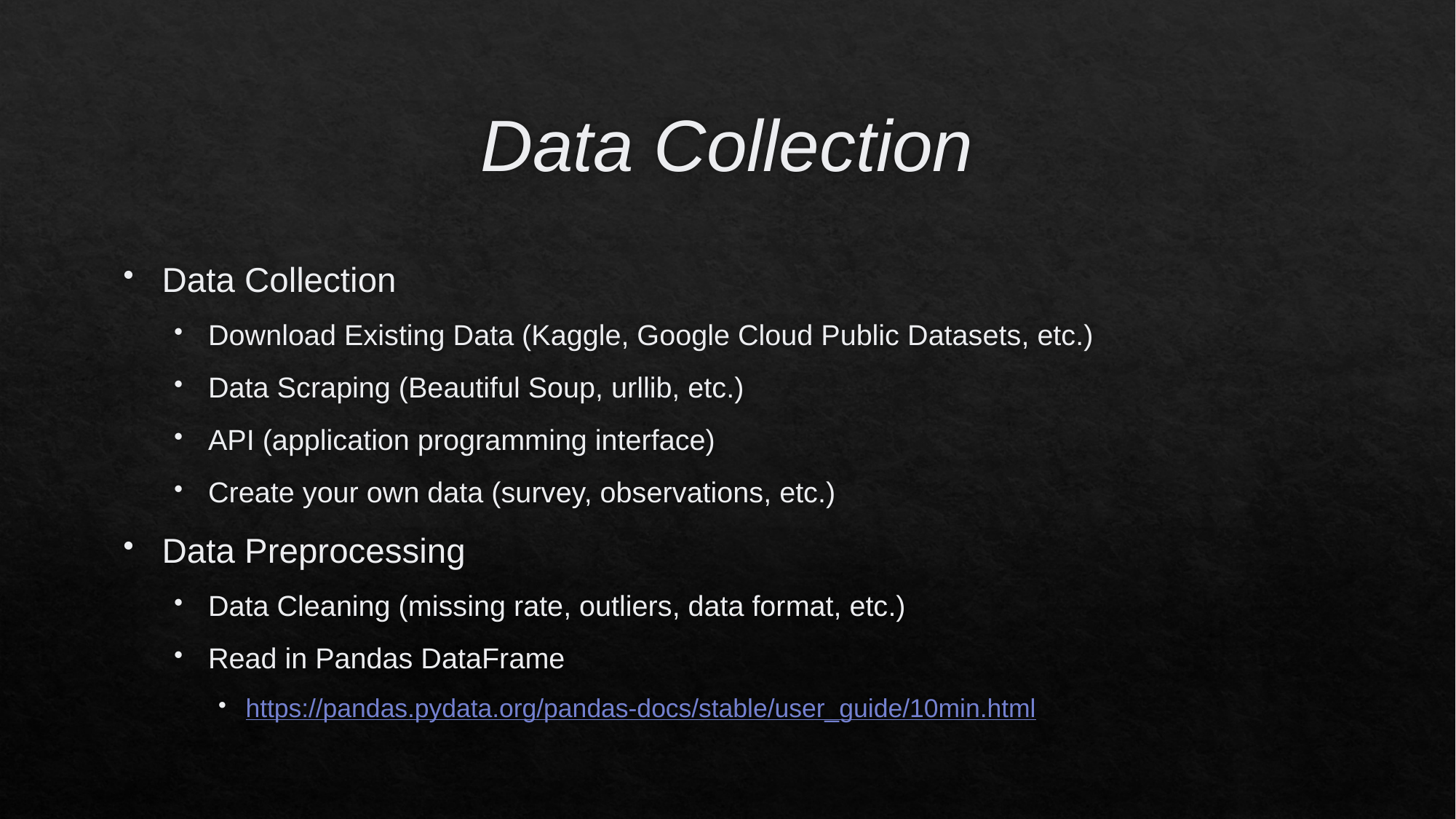

# Data Collection
Data Collection
Download Existing Data (Kaggle, Google Cloud Public Datasets, etc.)
Data Scraping (Beautiful Soup, urllib, etc.)
API (application programming interface)
Create your own data (survey, observations, etc.)
Data Preprocessing
Data Cleaning (missing rate, outliers, data format, etc.)
Read in Pandas DataFrame
https://pandas.pydata.org/pandas-docs/stable/user_guide/10min.html